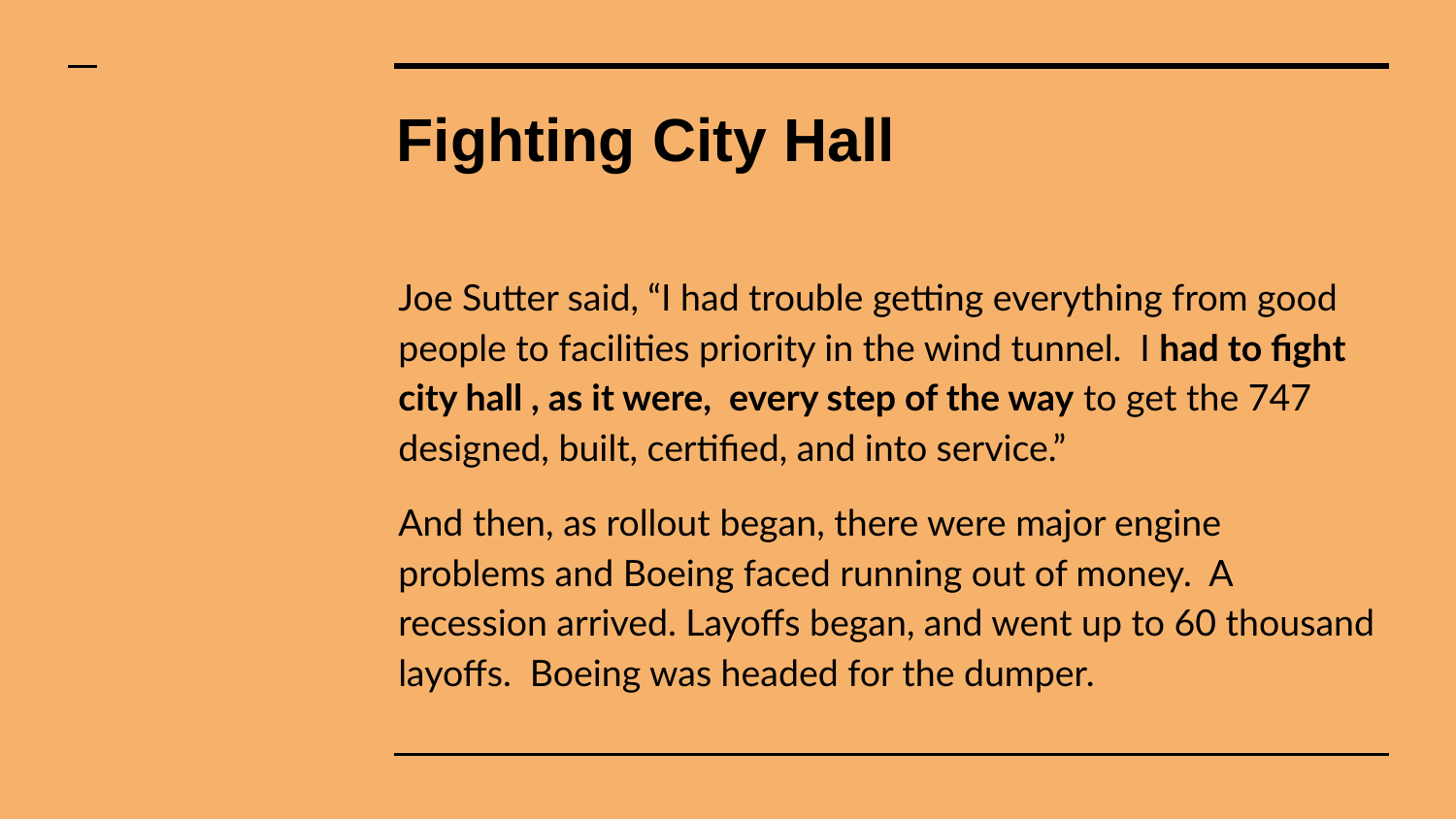

# Fighting City Hall
Joe Sutter said, “I had trouble getting everything from good people to facilities priority in the wind tunnel.  I had to fight city hall , as it were,  every step of the way to get the 747 designed, built, certified, and into service.”
And then, as rollout began, there were major engine problems and Boeing faced running out of money.  A recession arrived. Layoffs began, and went up to 60 thousand layoffs.  Boeing was headed for the dumper.